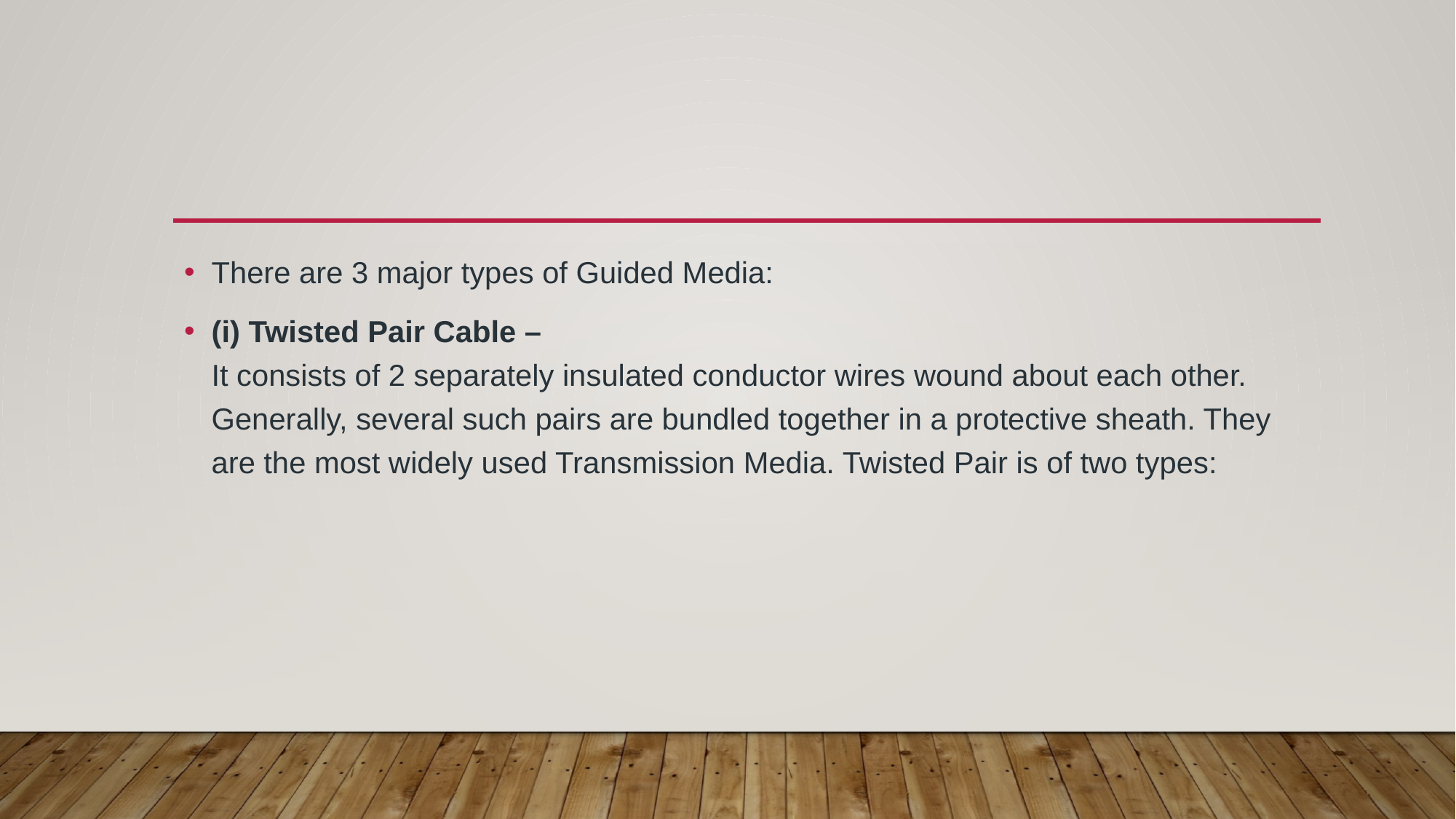

There are 3 major types of Guided Media:
(i) Twisted Pair Cable – 
It consists of 2 separately insulated conductor wires wound about each other. Generally, several such pairs are bundled together in a protective sheath. They are the most widely used Transmission Media. Twisted Pair is of two types: